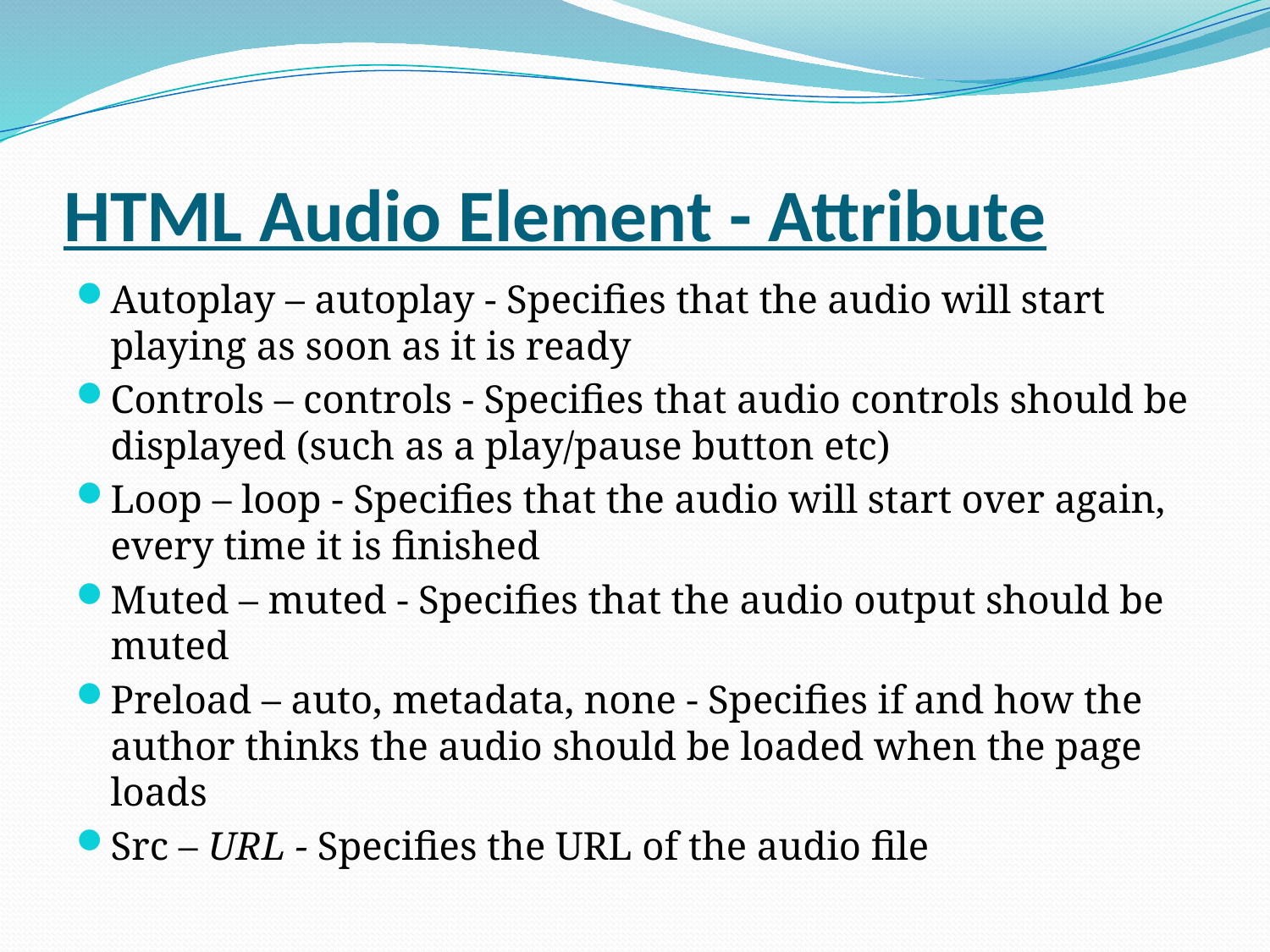

# HTML Audio Element - Attribute
Autoplay – autoplay - Specifies that the audio will start playing as soon as it is ready
Controls – controls - Specifies that audio controls should be displayed (such as a play/pause button etc)
Loop – loop - Specifies that the audio will start over again, every time it is finished
Muted – muted - Specifies that the audio output should be muted
Preload – auto, metadata, none - Specifies if and how the author thinks the audio should be loaded when the page loads
Src – URL - Specifies the URL of the audio file